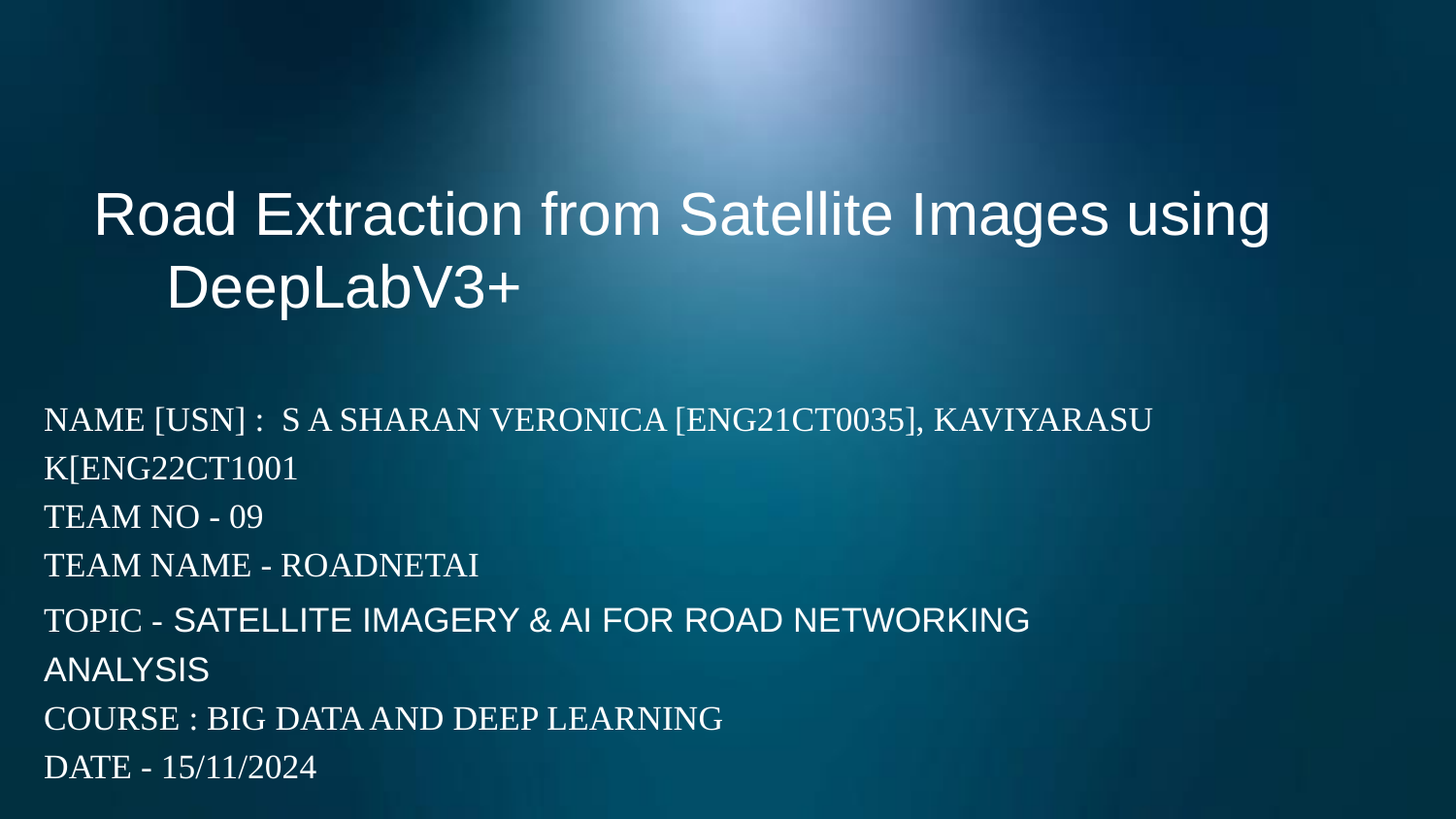

# Road Extraction from Satellite Images using DeepLabV3+
NAME [USN] :  S A SHARAN VERONICA [ENG21CT0035], KAVIYARASU K[ENG22CT1001
TEAM NO - 09
TEAM NAME - ROADNETAI
TOPIC - SATELLITE IMAGERY & AI FOR ROAD NETWORKING ANALYSIS
COURSE : BIG DATA AND DEEP LEARNING
DATE - 15/11/2024